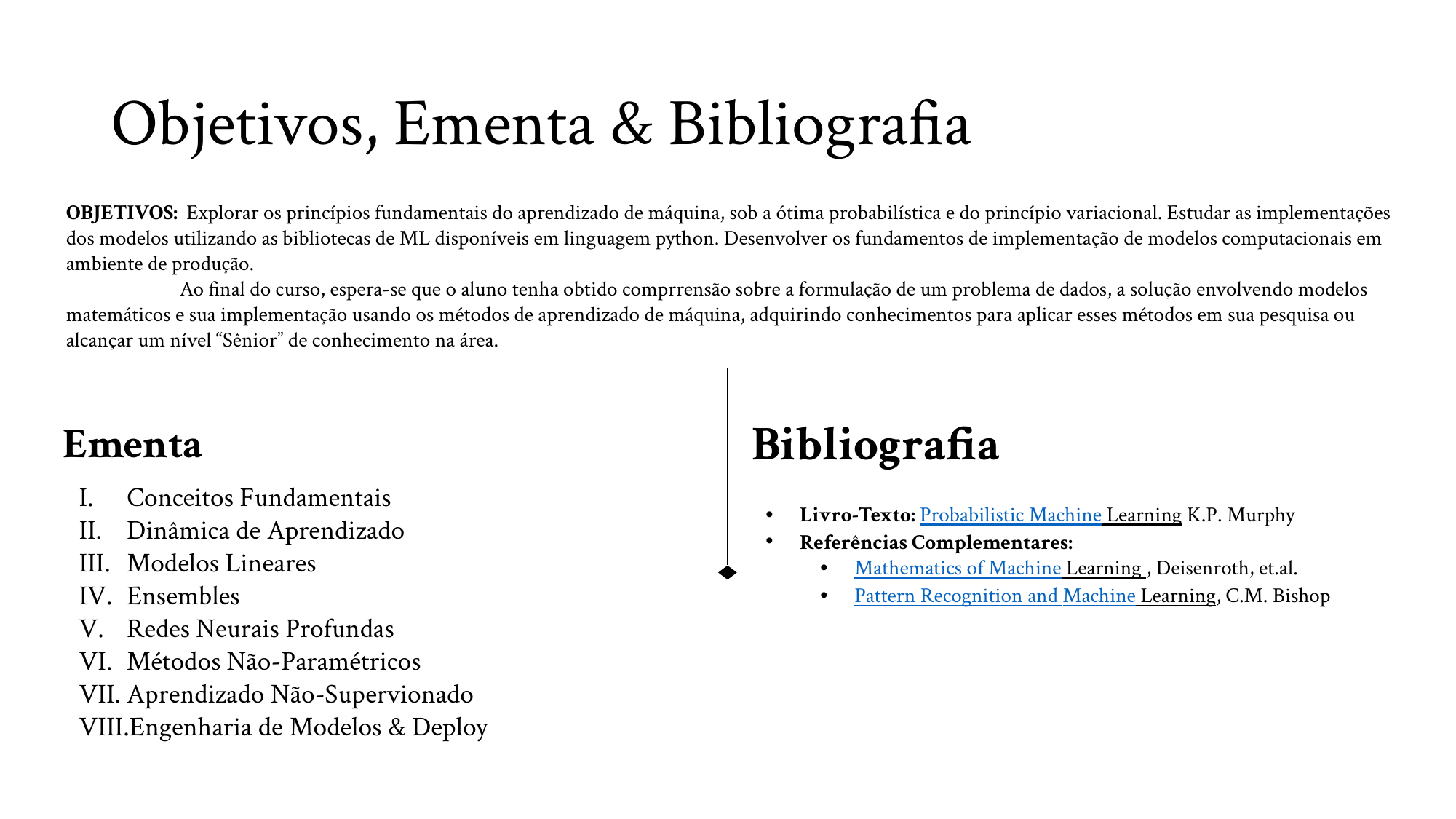

# Objetivos, Ementa & Bibliografia
OBJETIVOS:  Explorar os princípios fundamentais do aprendizado de máquina, sob a ótima probabilística e do princípio variacional. Estudar as implementações dos modelos utilizando as bibliotecas de ML disponíveis em linguagem python. Desenvolver os fundamentos de implementação de modelos computacionais em ambiente de produção.
                          Ao final do curso, espera-se que o aluno tenha obtido comprrensão sobre a formulação de um problema de dados, a solução envolvendo modelos matemáticos e sua implementação usando os métodos de aprendizado de máquina, adquirindo conhecimentos para aplicar esses métodos em sua pesquisa ou alcançar um nível “Sênior” de conhecimento na área.

Bibliografia
Ementa
Conceitos Fundamentais
Dinâmica de Aprendizado
Modelos Lineares
Ensembles
Redes Neurais Profundas
Métodos Não-Paramétricos
Aprendizado Não-Supervionado
Engenharia de Modelos & Deploy
Livro-Texto: Probabilistic Machine Learning K.P. Murphy
Referências Complementares:
Mathematics of Machine Learning , Deisenroth, et.al.
Pattern Recognition and Machine Learning, C.M. Bishop